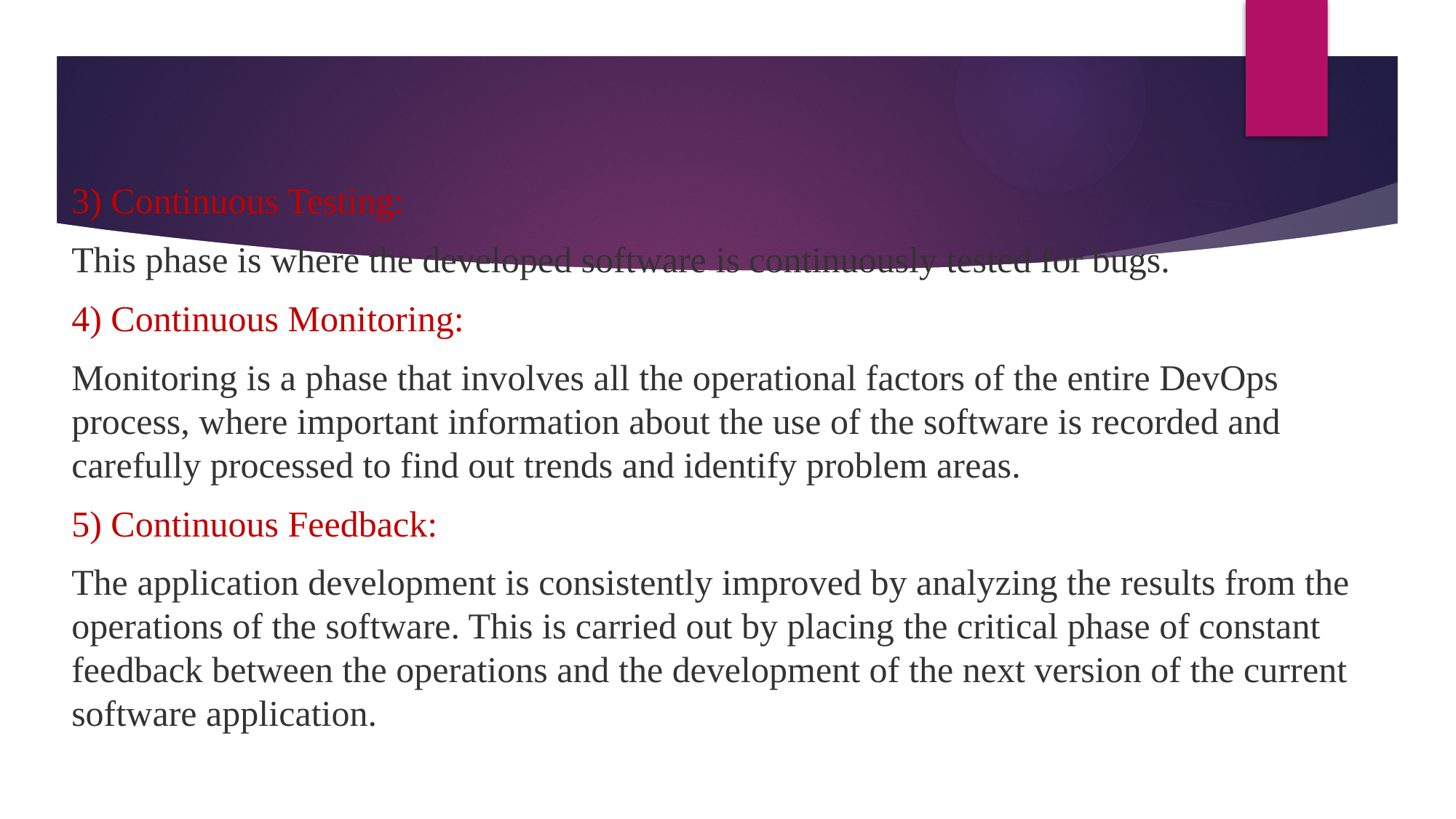

3) Continuous Testing:
This phase is where the developed software is continuously tested for bugs.
4) Continuous Monitoring:
Monitoring is a phase that involves all the operational factors of the entire DevOps process, where important information about the use of the software is recorded and carefully processed to find out trends and identify problem areas.
5) Continuous Feedback:
The application development is consistently improved by analyzing the results from the operations of the software. This is carried out by placing the critical phase of constant feedback between the operations and the development of the next version of the current software application.